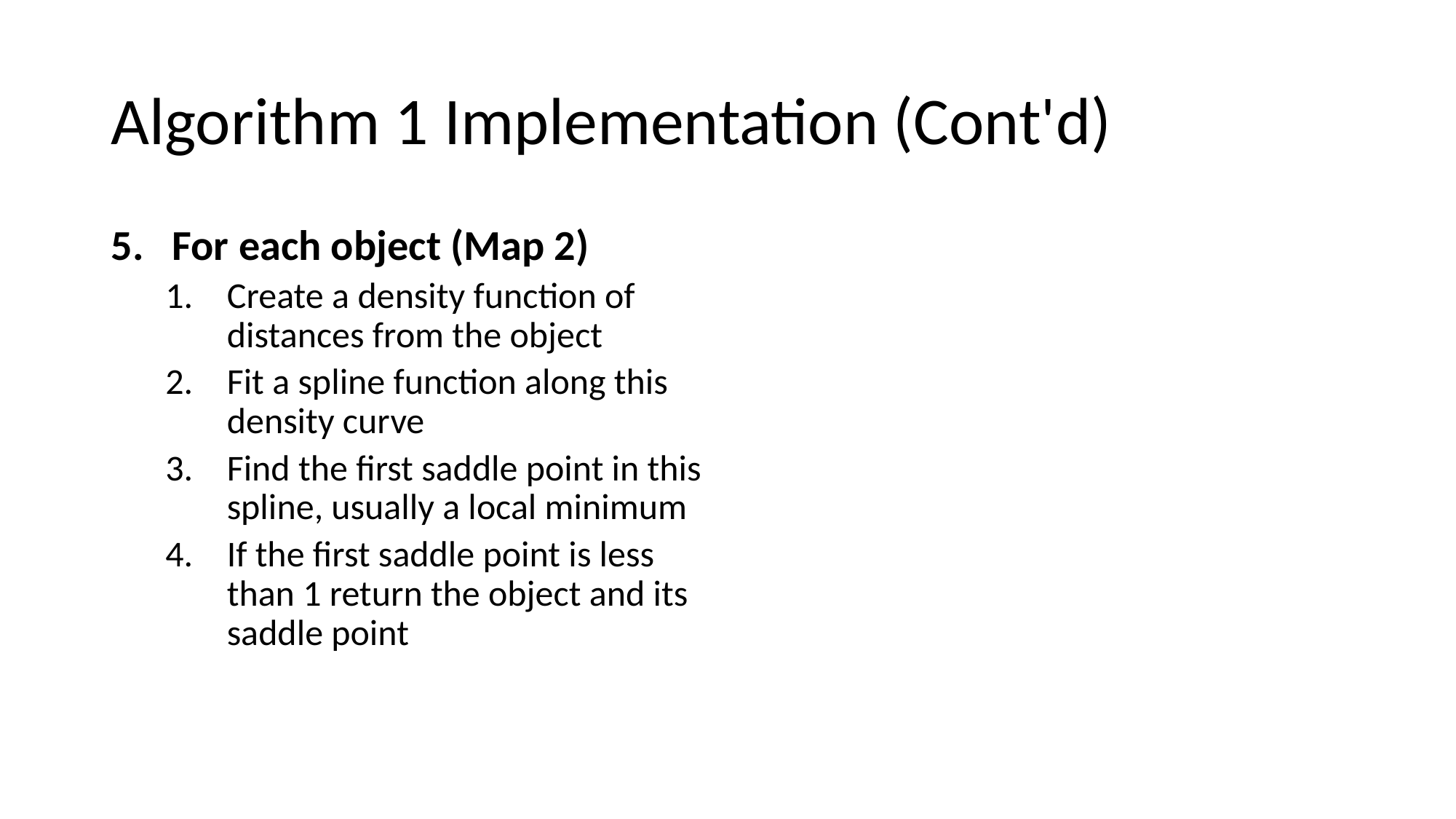

# Algorithm 1 Implementation (Cont'd)
For each object (Map 2)
Create a density function of distances from the object
Fit a spline function along this density curve
Find the first saddle point in this spline, usually a local minimum
If the first saddle point is less than 1 return the object and its saddle point